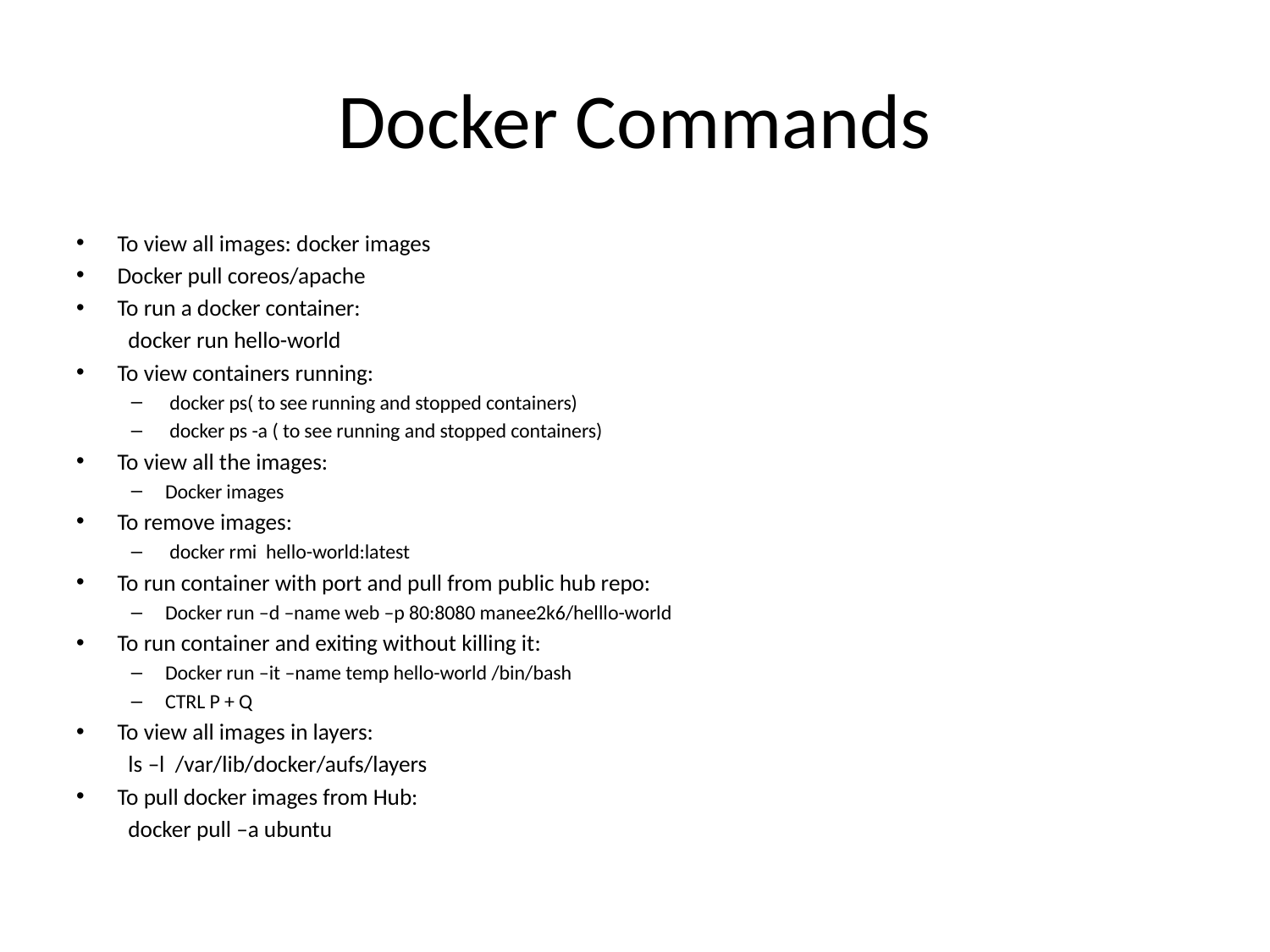

# Docker Commands
To view all images: docker images
Docker pull coreos/apache
To run a docker container:
	docker run hello-world
To view containers running:
 docker ps( to see running and stopped containers)
 docker ps -a ( to see running and stopped containers)
To view all the images:
Docker images
To remove images:
 docker rmi  hello-world:latest
To run container with port and pull from public hub repo:
Docker run –d –name web –p 80:8080 manee2k6/helllo-world
To run container and exiting without killing it:
Docker run –it –name temp hello-world /bin/bash
CTRL P + Q
To view all images in layers:
	ls –l  /var/lib/docker/aufs/layers
To pull docker images from Hub:
	docker pull –a ubuntu